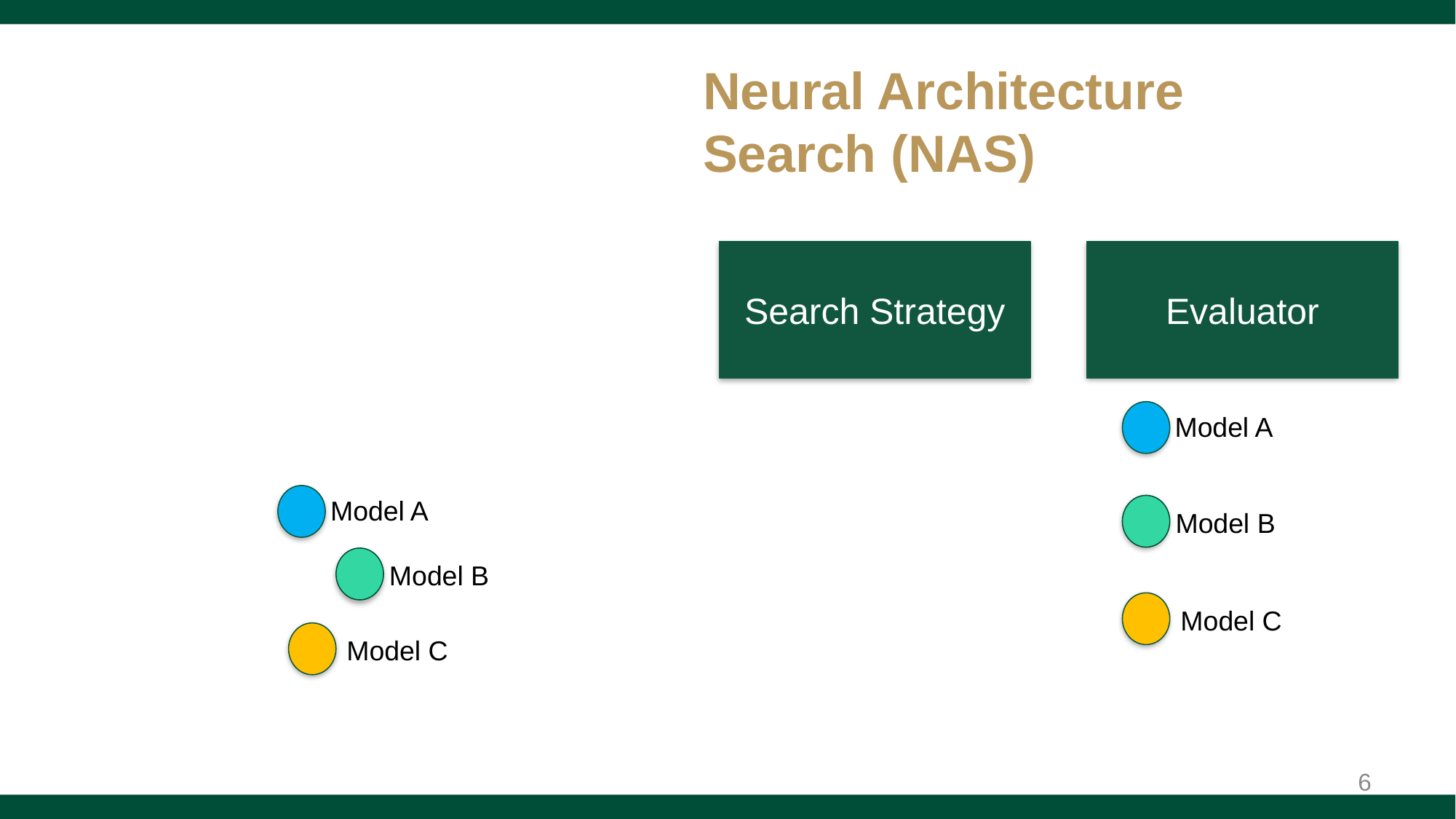

# Neural Architecture Search (NAS)
Search Strategy
Evaluator

Model A

Model A

Model B

Model B

Model C

Model C
6